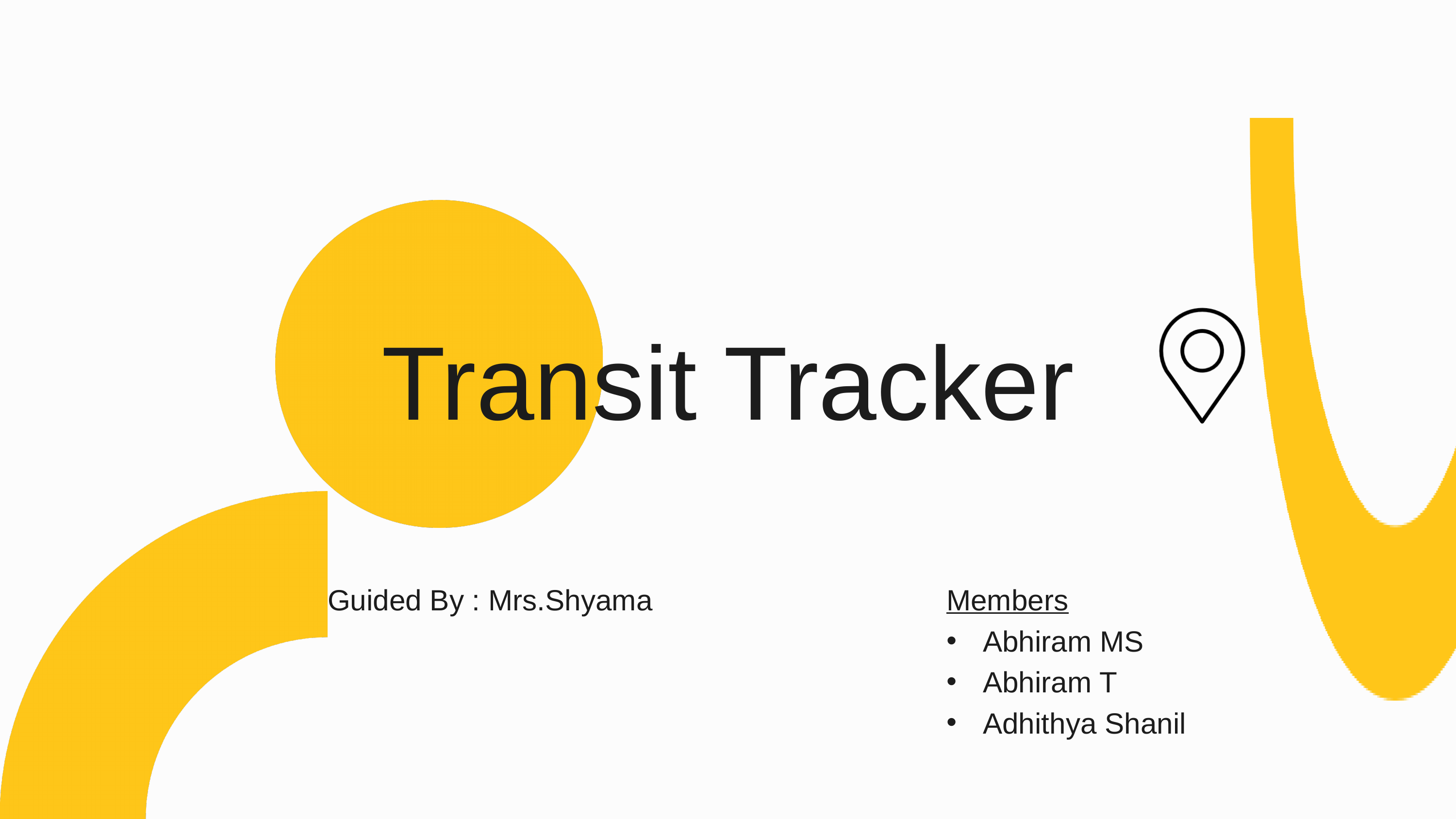

Transit Tracker

Guided By : Mrs.Shyama
Members
Abhiram MS
Abhiram T
Adhithya Shanil